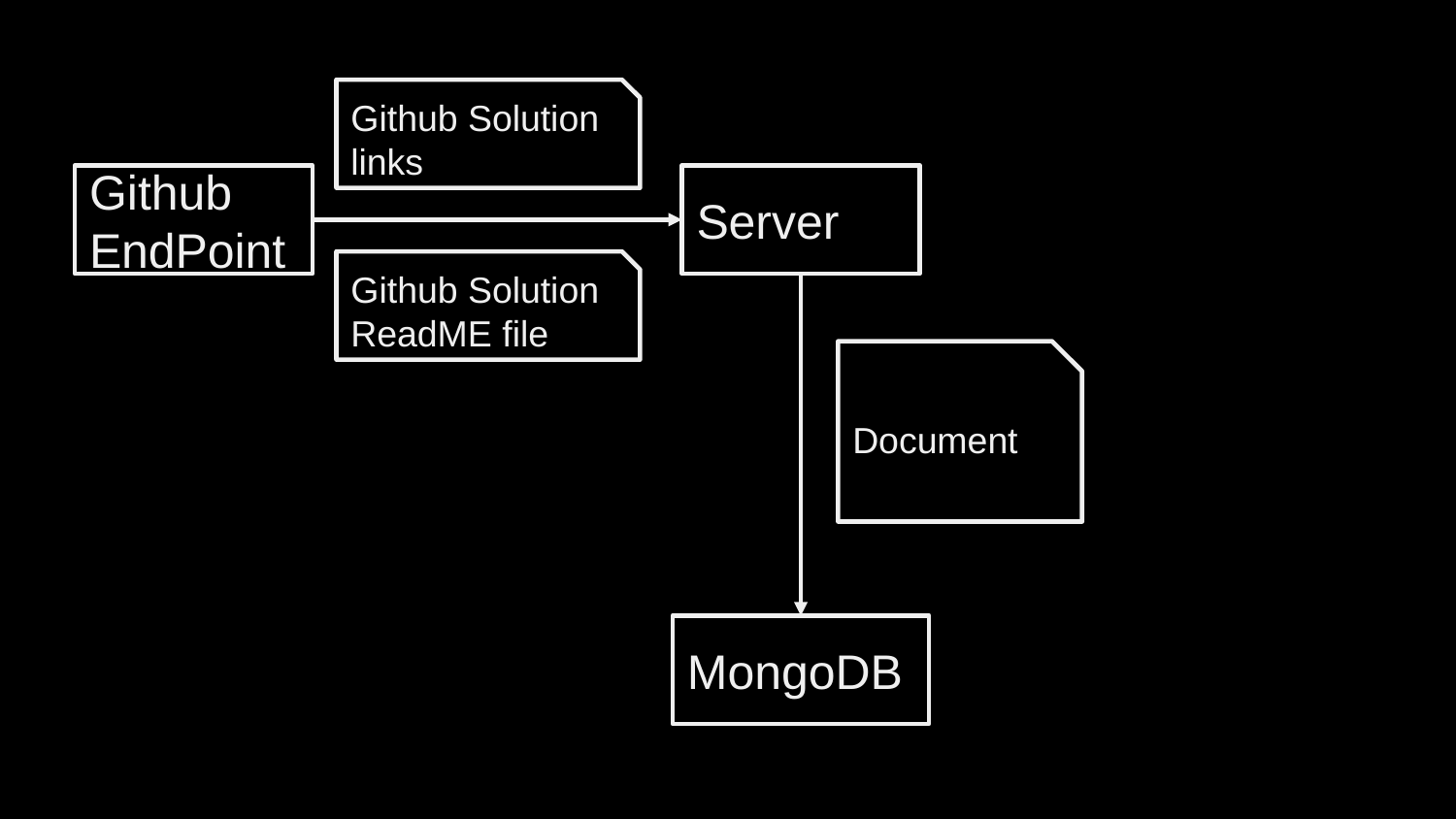

Github Solution links
Github
EndPoint
Server
Github Solution ReadME file
Document
MongoDB